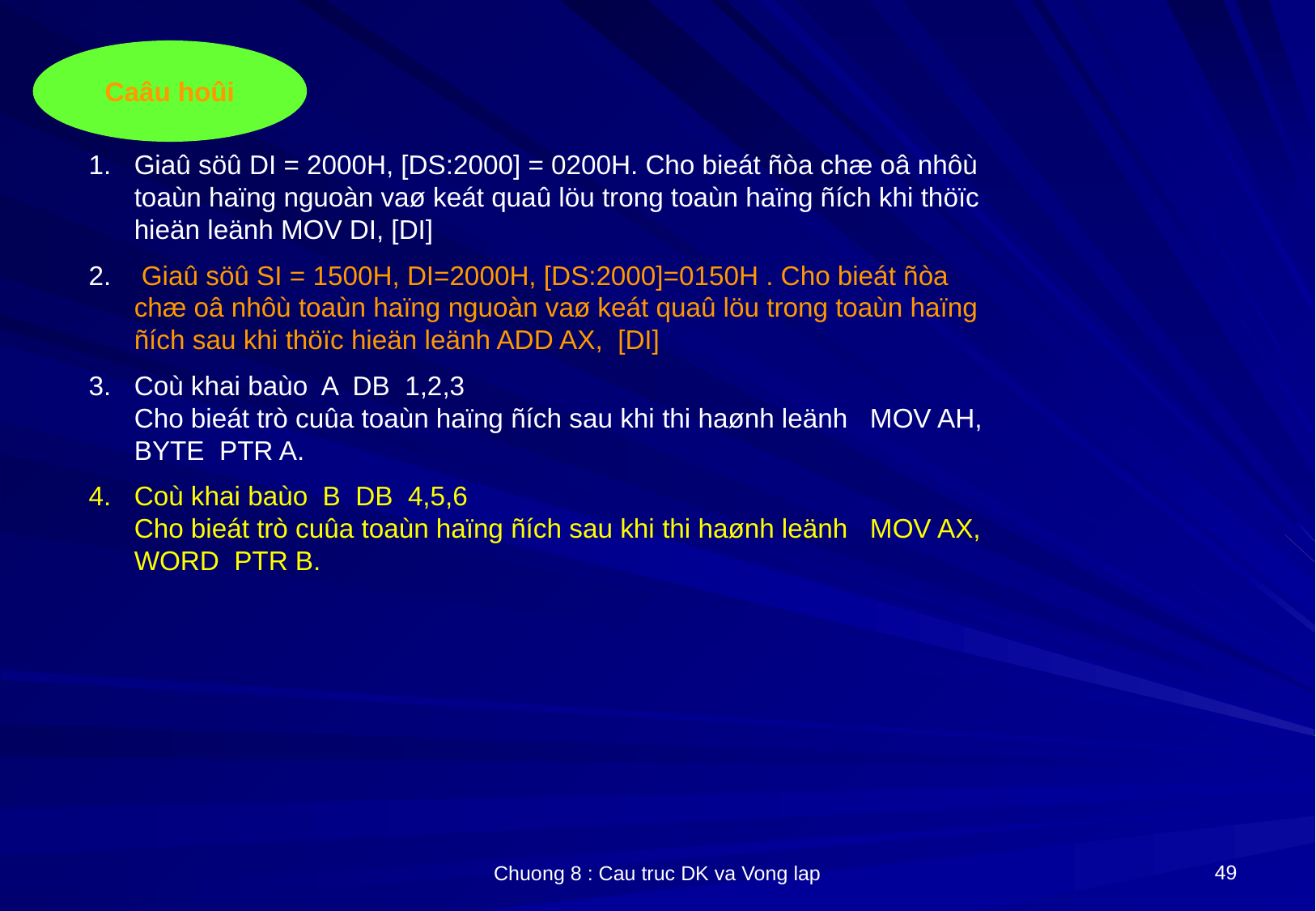

Caâu hoûi
Giaû söû DI = 2000H, [DS:2000] = 0200H. Cho bieát ñòa chæ oâ nhôù toaùn haïng nguoàn vaø keát quaû löu trong toaùn haïng ñích khi thöïc hieän leänh MOV DI, [DI]
 Giaû söû SI = 1500H, DI=2000H, [DS:2000]=0150H . Cho bieát ñòa chæ oâ nhôù toaùn haïng nguoàn vaø keát quaû löu trong toaùn haïng ñích sau khi thöïc hieän leänh ADD AX,  [DI]
Coù khai baùo  A  DB  1,2,3
Cho bieát trò cuûa toaùn haïng ñích sau khi thi haønh leänh   MOV AH, BYTE  PTR A.
Coù khai baùo  B  DB  4,5,6
Cho bieát trò cuûa toaùn haïng ñích sau khi thi haønh leänh   MOV AX, WORD  PTR B.

49
Chuong 8 : Cau truc DK va Vong lap